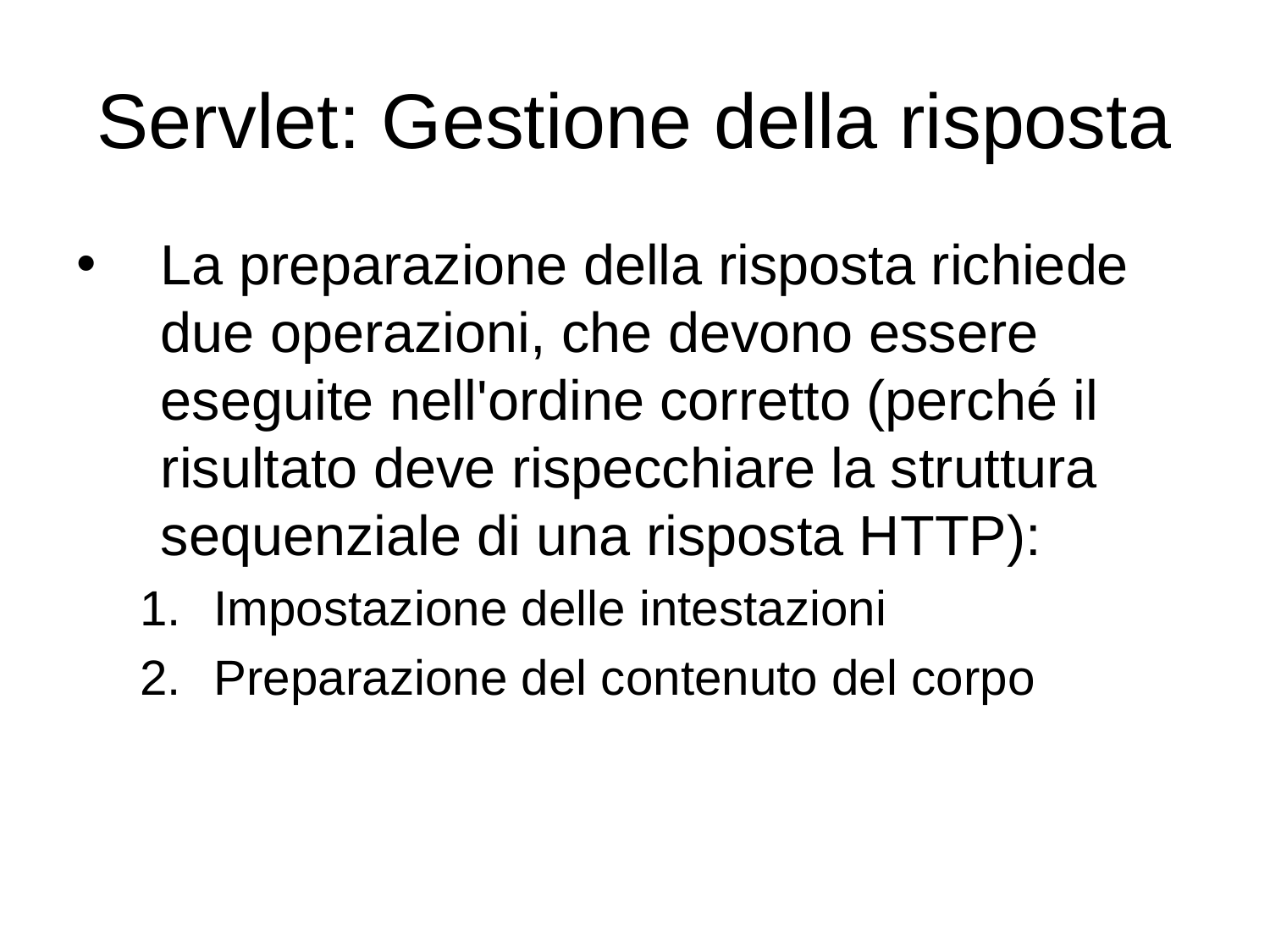

# Servlet: Gestione della risposta
La preparazione della risposta richiede due operazioni, che devono essere eseguite nell'ordine corretto (perché il risultato deve rispecchiare la struttura sequenziale di una risposta HTTP):
Impostazione delle intestazioni
Preparazione del contenuto del corpo